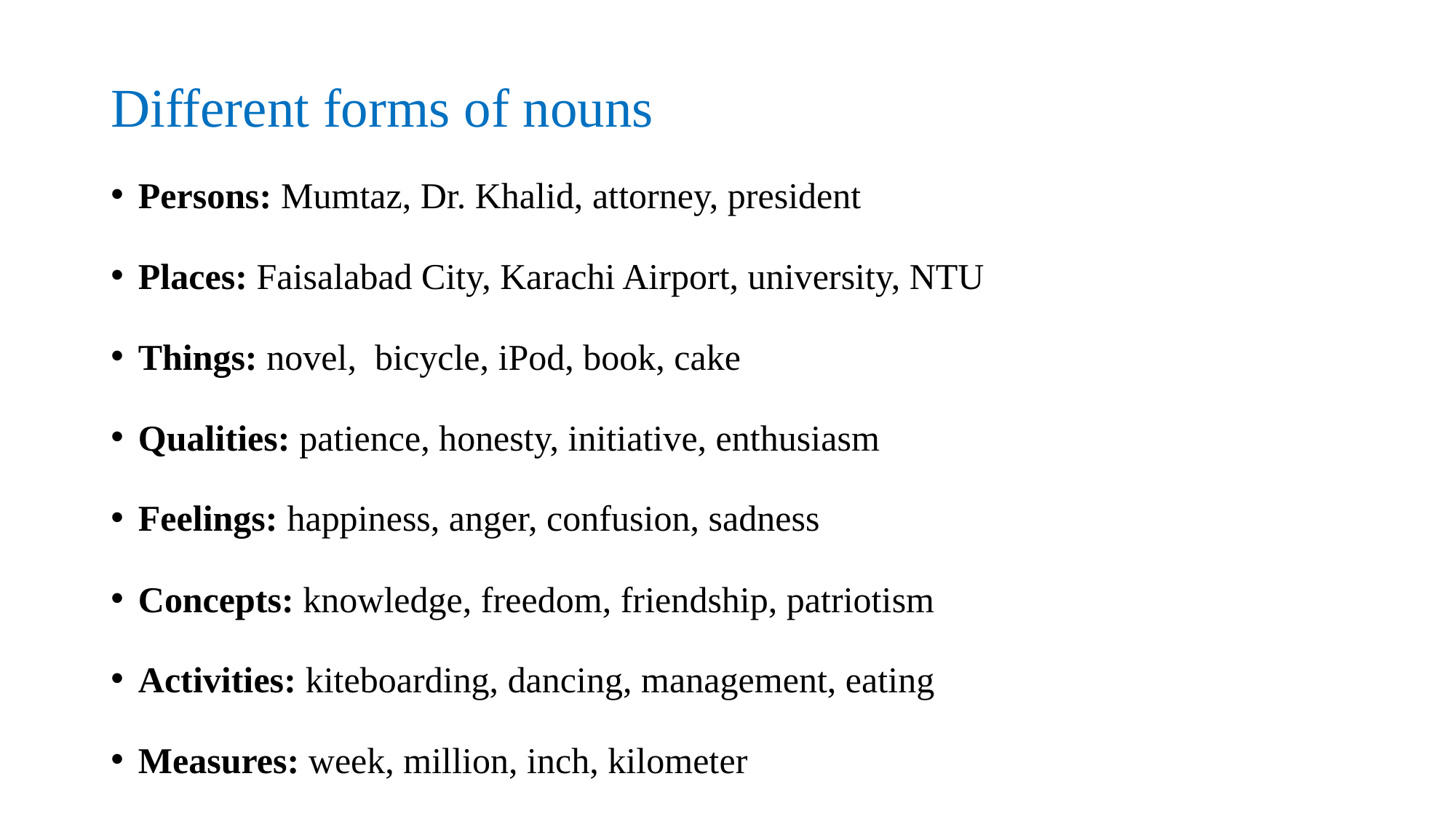

# Different forms of nouns
Persons: Mumtaz, Dr. Khalid, attorney, president
Places: Faisalabad City, Karachi Airport, university, NTU
Things: novel,  bicycle, iPod, book, cake
Qualities: patience, honesty, initiative, enthusiasm
Feelings: happiness, anger, confusion, sadness
Concepts: knowledge, freedom, friendship, patriotism
Activities: kiteboarding, dancing, management, eating
Measures: week, million, inch, kilometer